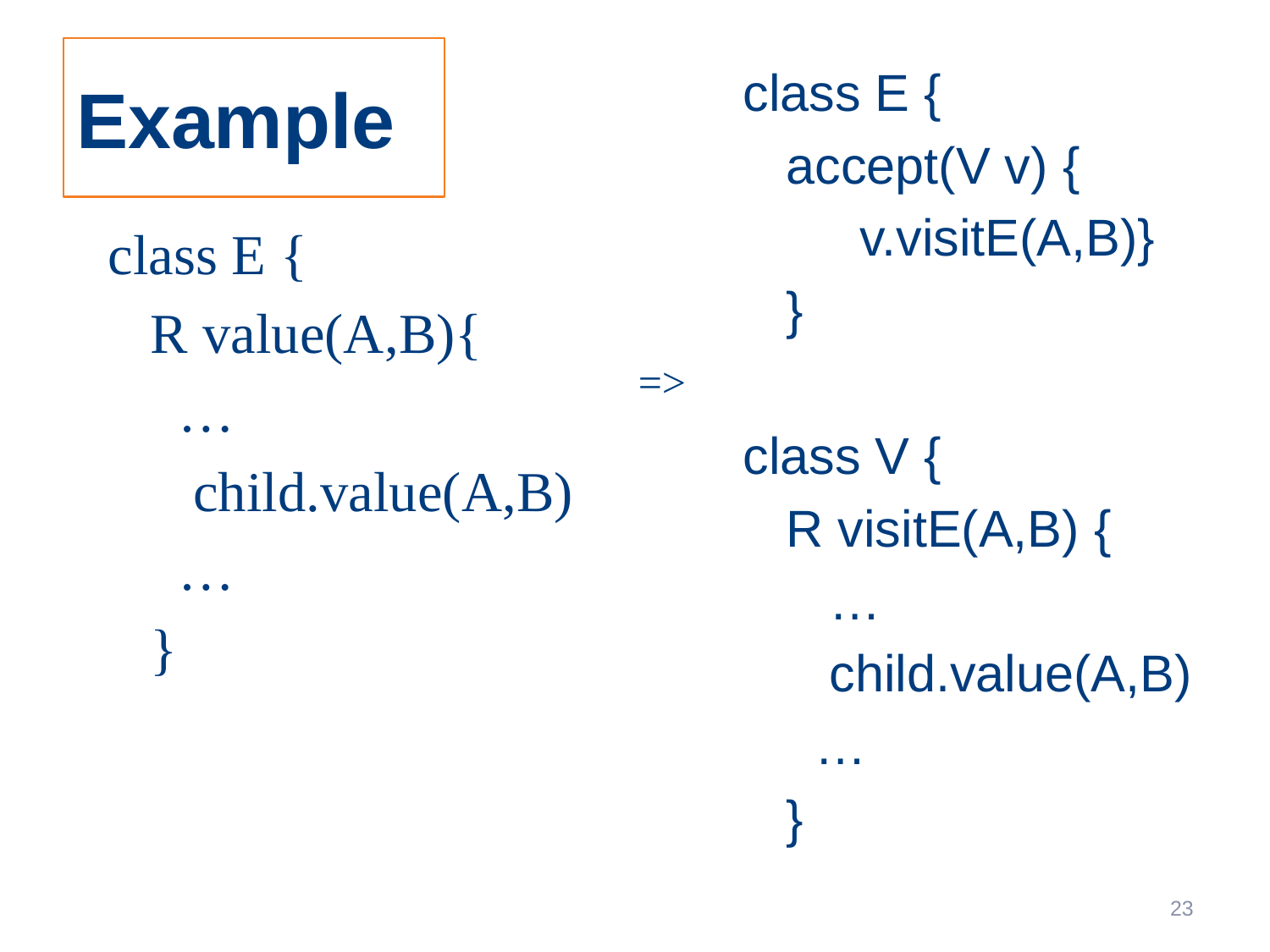

# Example
class E {
   accept(V v) {
	v.visitE(A,B)}
   }

class V {
   R visitE(A,B) {
      …
      child.value(A,B)
     …
   }
class E {
   R value(A,B){
     …
      child.value(A,B)
     …
   }
=>
23